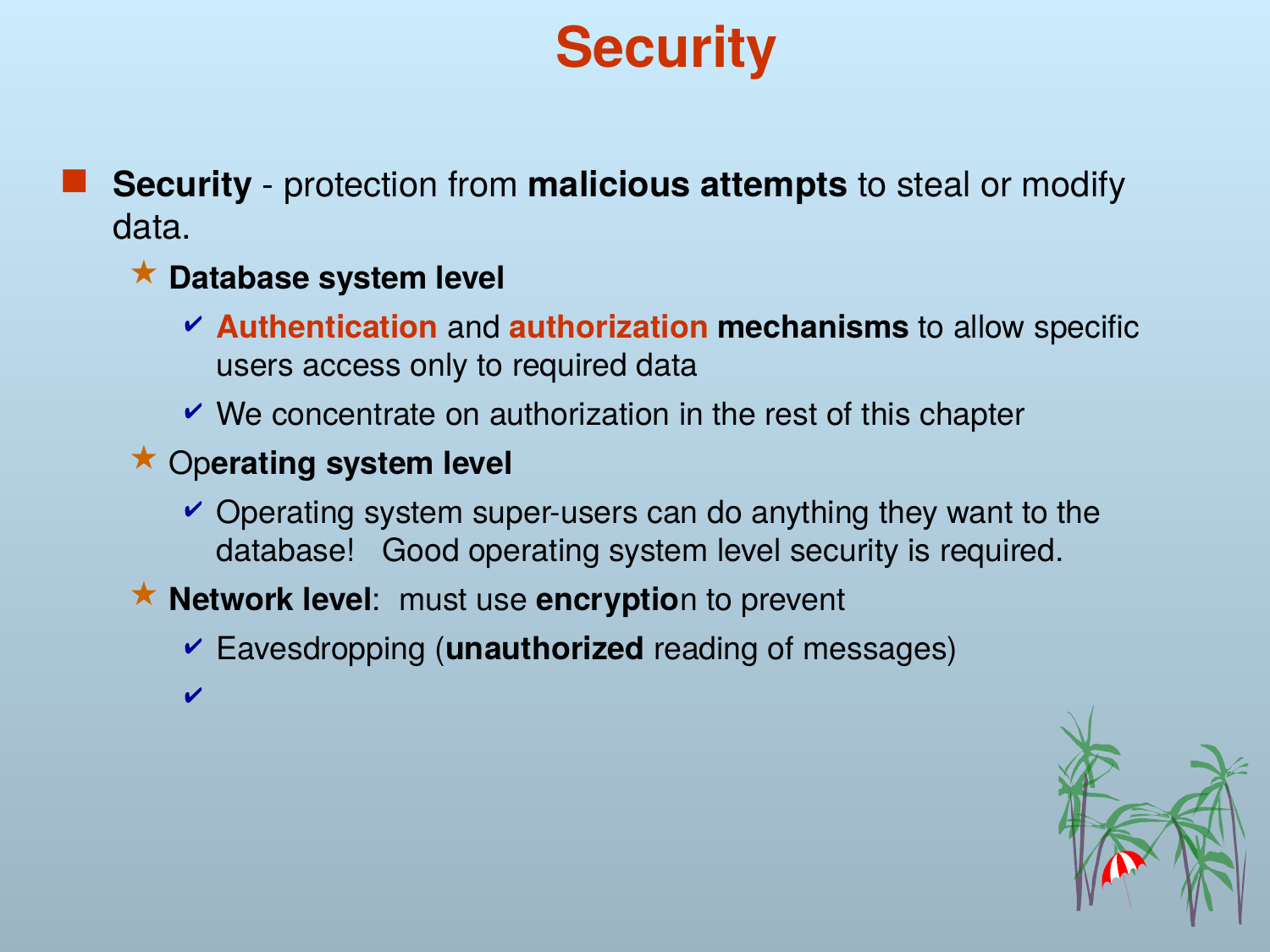

# Security
Security - protection from malicious attempts to steal or modify data.
Database system level
Authentication and authorization mechanisms to allow specific users access only to required data
We concentrate on authorization in the rest of this chapter
Operating system level
Operating system super-users can do anything they want to the database!   Good operating system level security is required.
Network level:  must use encryption to prevent
Eavesdropping (unauthorized reading of messages)